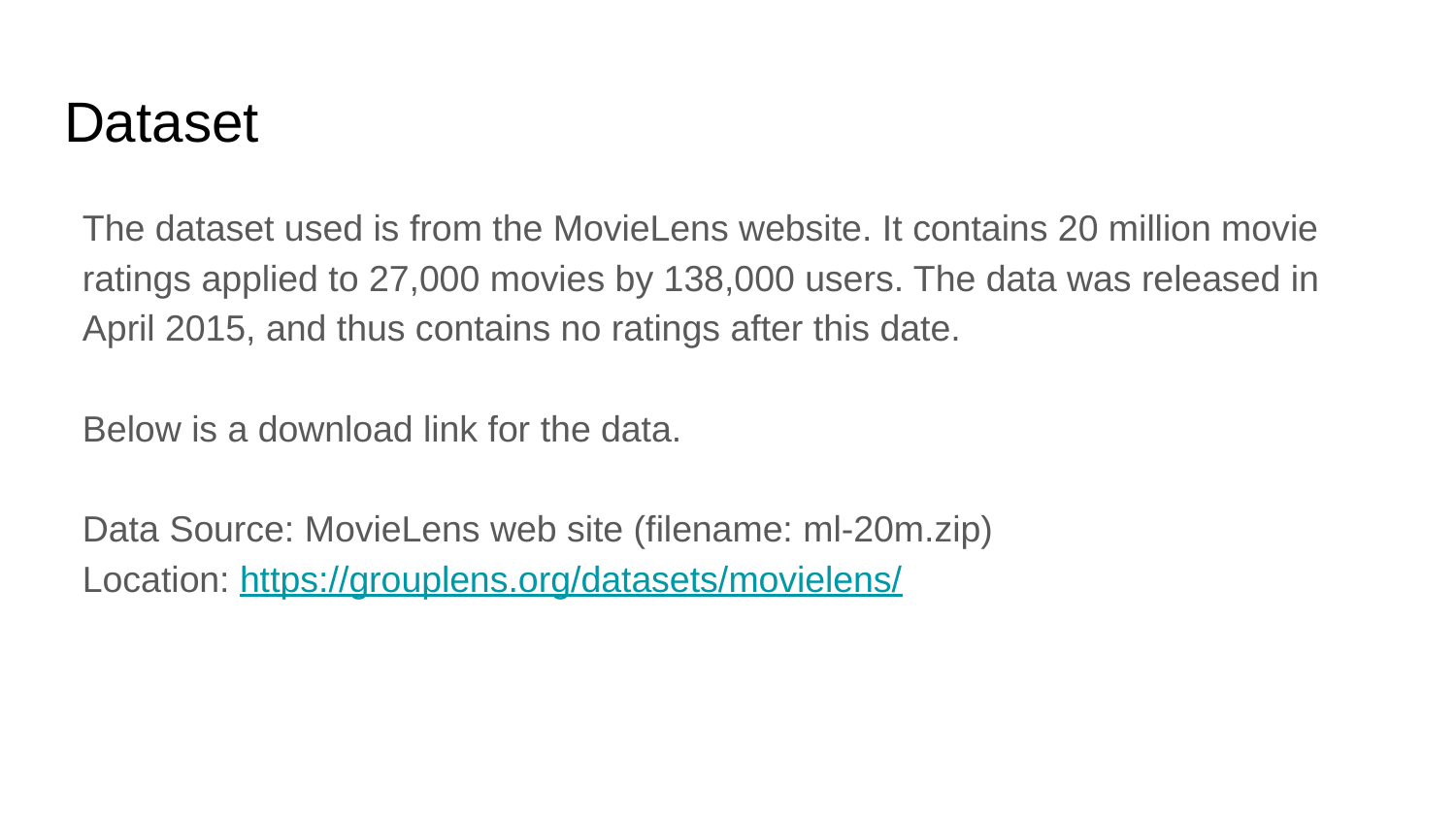

# Dataset
The dataset used is from the MovieLens website. It contains 20 million movie ratings applied to 27,000 movies by 138,000 users. The data was released in April 2015, and thus contains no ratings after this date.

Below is a download link for the data.

Data Source: MovieLens web site (filename: ml-20m.zip)
Location: https://grouplens.org/datasets/movielens/